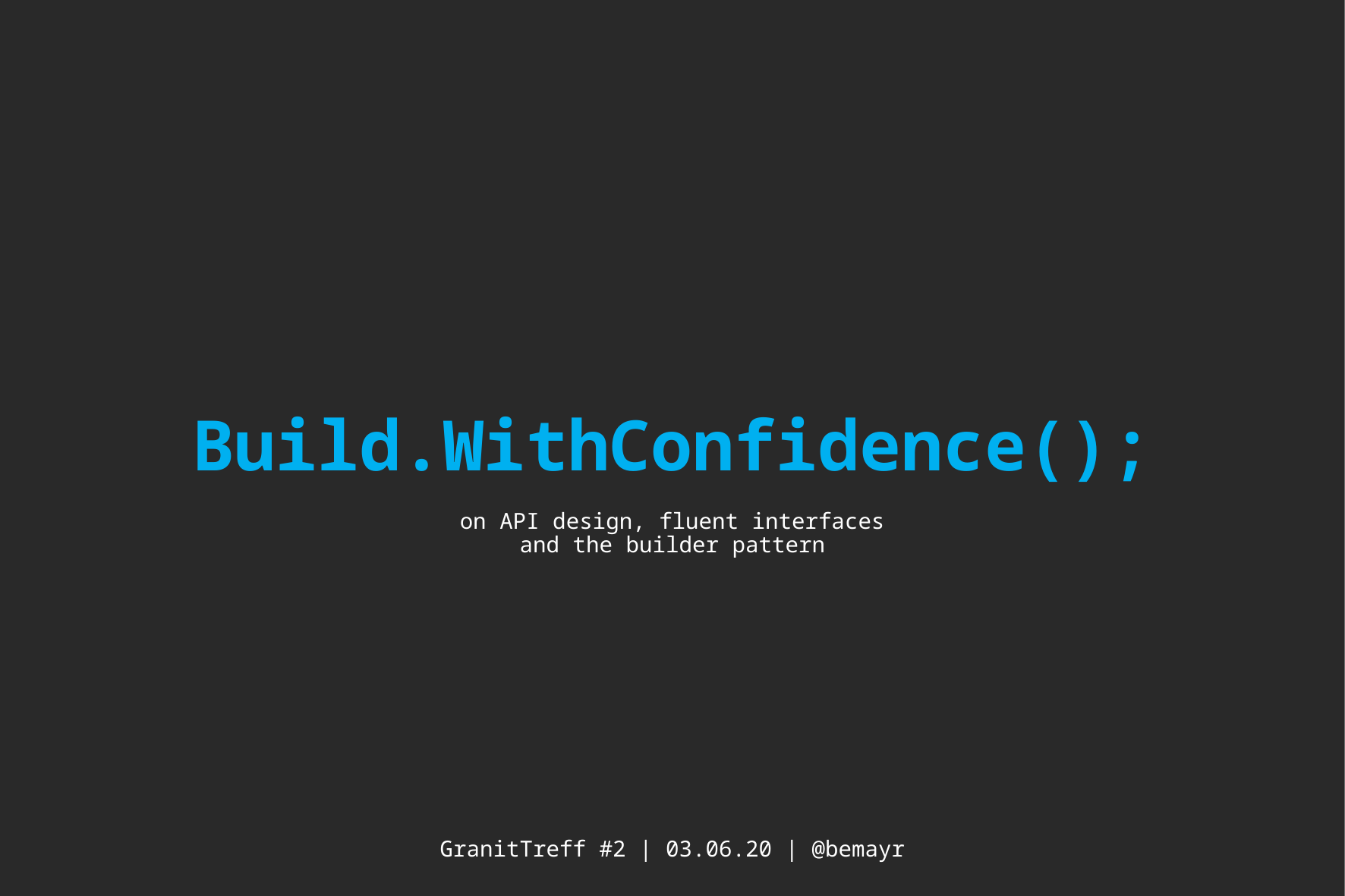

# Build.WithConfidence();
on API design, fluent interfaces
and the builder pattern
GranitTreff #2 | 03.06.20 | @bemayr